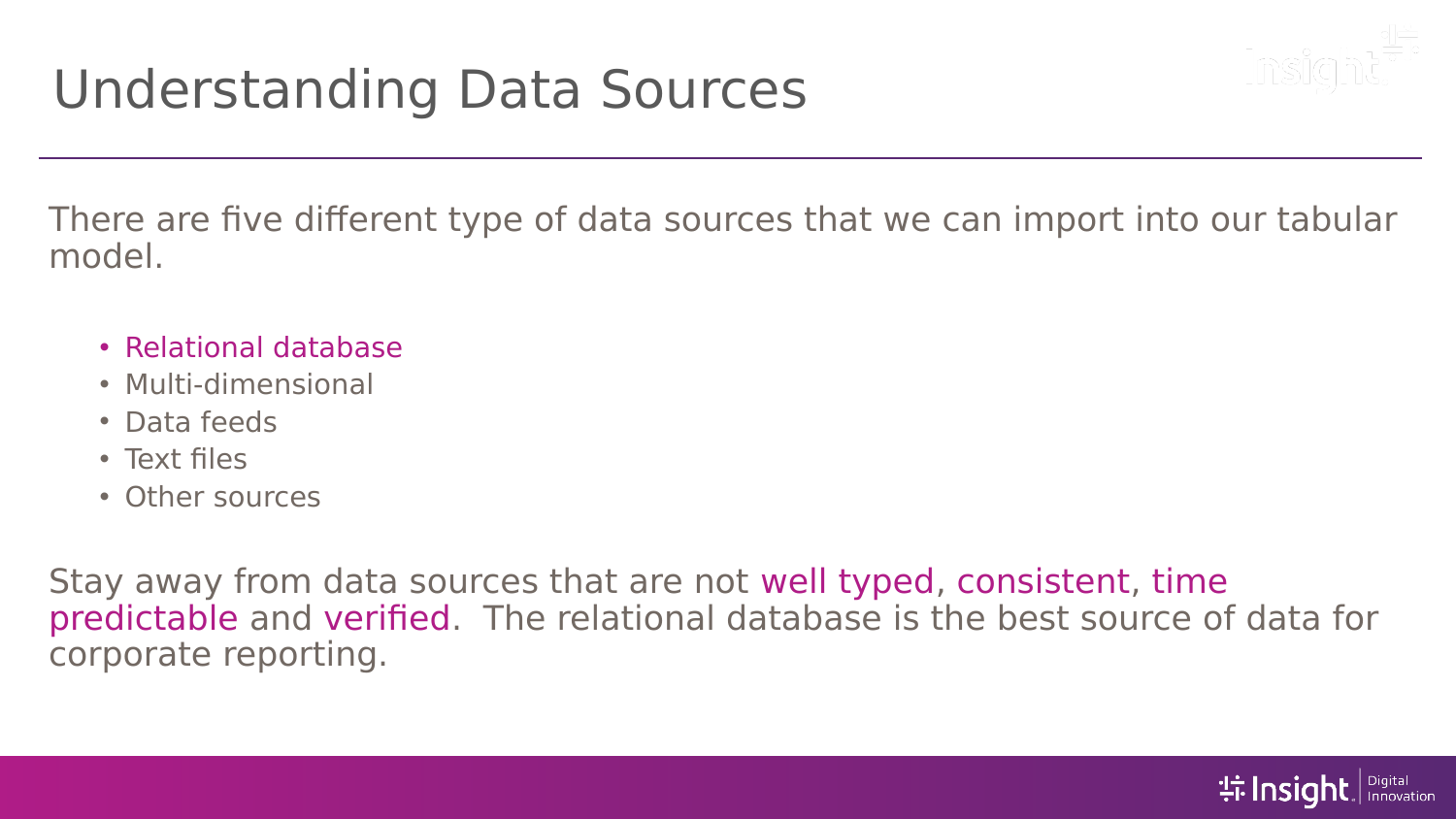

# Understanding Data Sources
There are five different type of data sources that we can import into our tabular model.

Relational database
Multi-dimensional
Data feeds
Text files
Other sources

Stay away from data sources that are not well typed, consistent, time predictable and verified.  The relational database is the best source of data for corporate reporting.